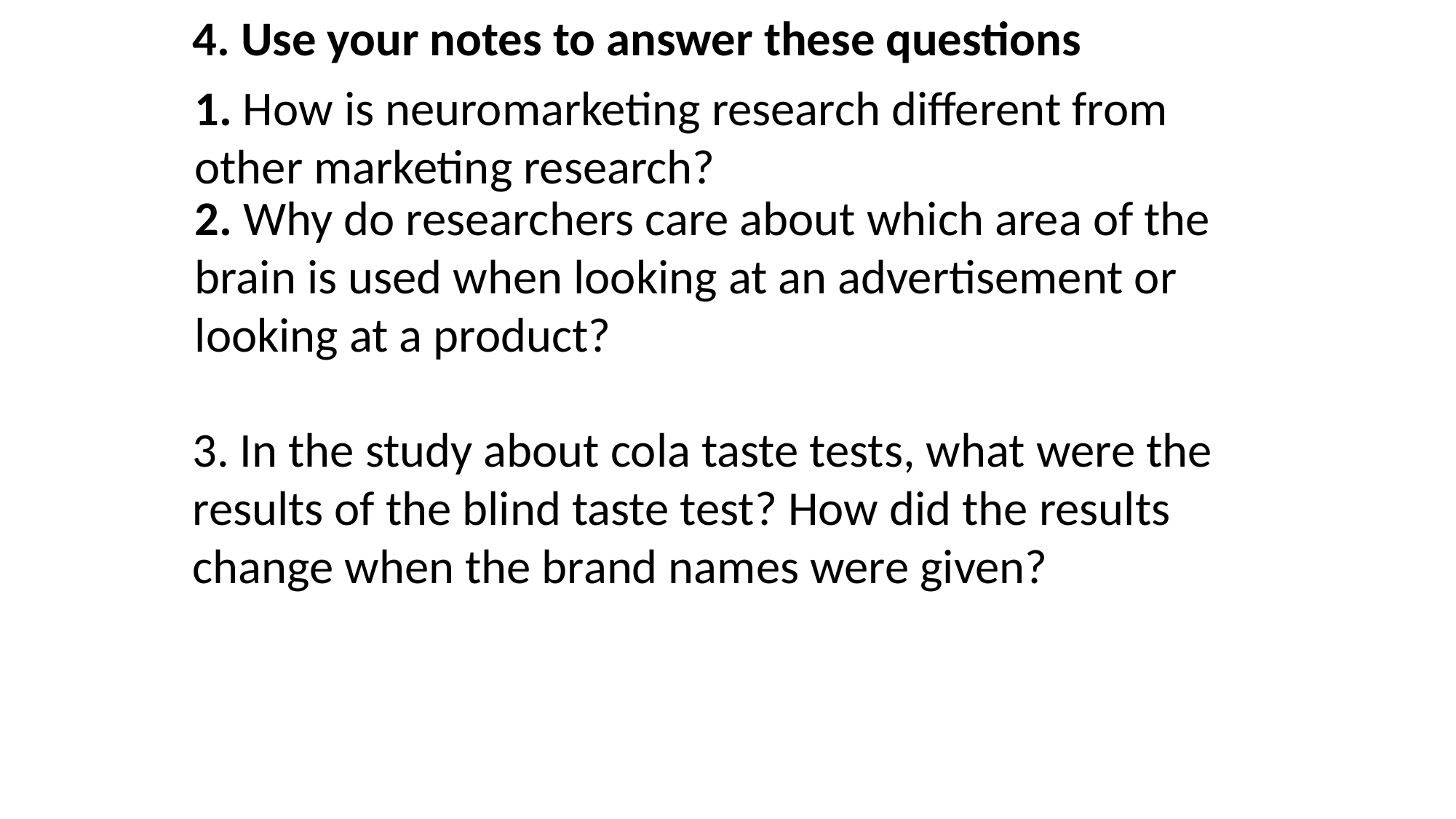

4. Use your notes to answer these questions
1. How is neuromarketing research different from other marketing research?
2. Why do researchers care about which area of the brain is used when looking at an advertisement or looking at a product?
3. In the study about cola taste tests, what were the results of the blind taste test? How did the results change when the brand names were given?